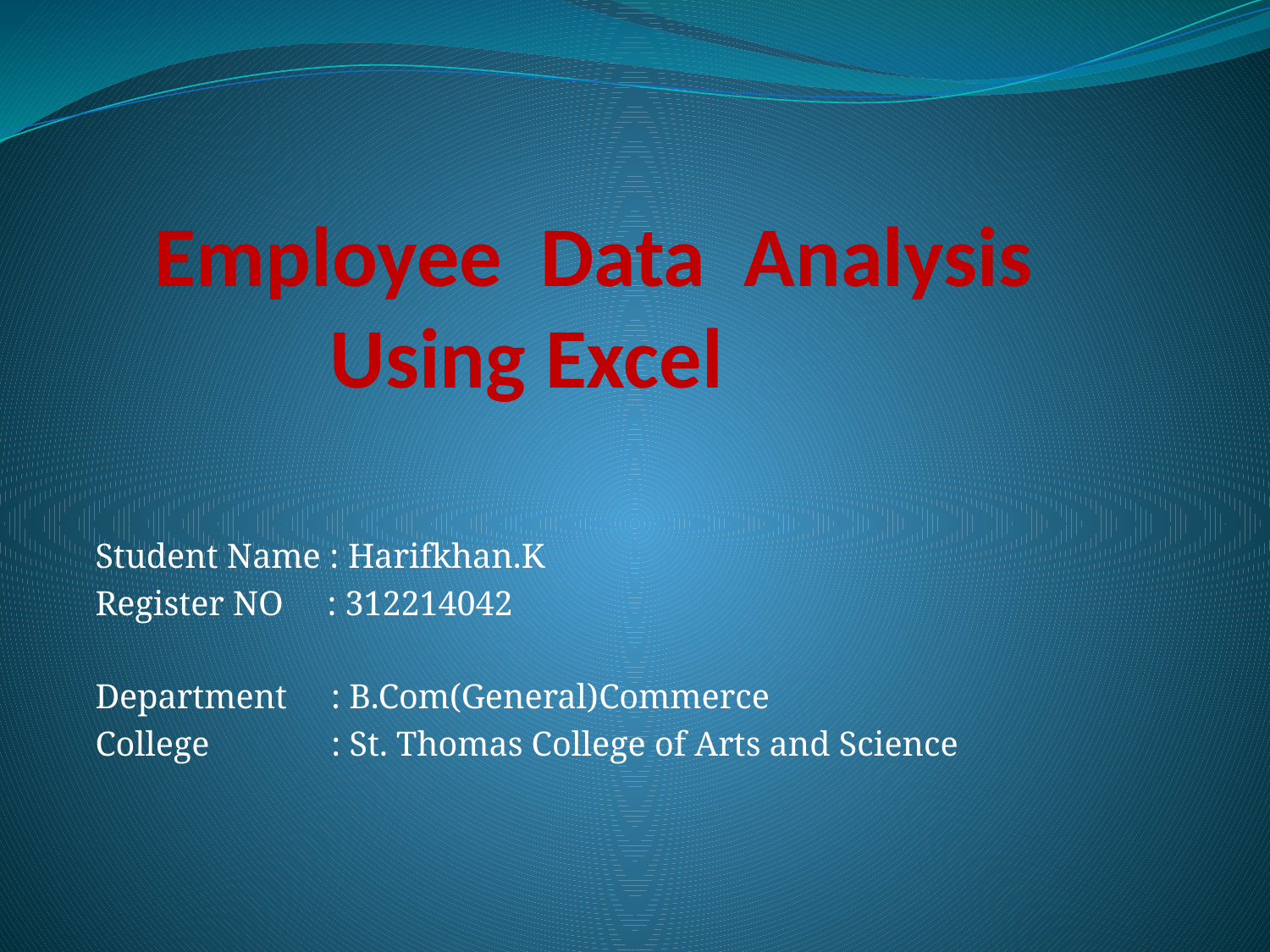

# Employee  Data  Analysis    Using Excel
Student Name : Harifkhan.K
Register NO     : 312214042

Department     : B.Com(General)Commerce
College              : St. Thomas College of Arts and Science